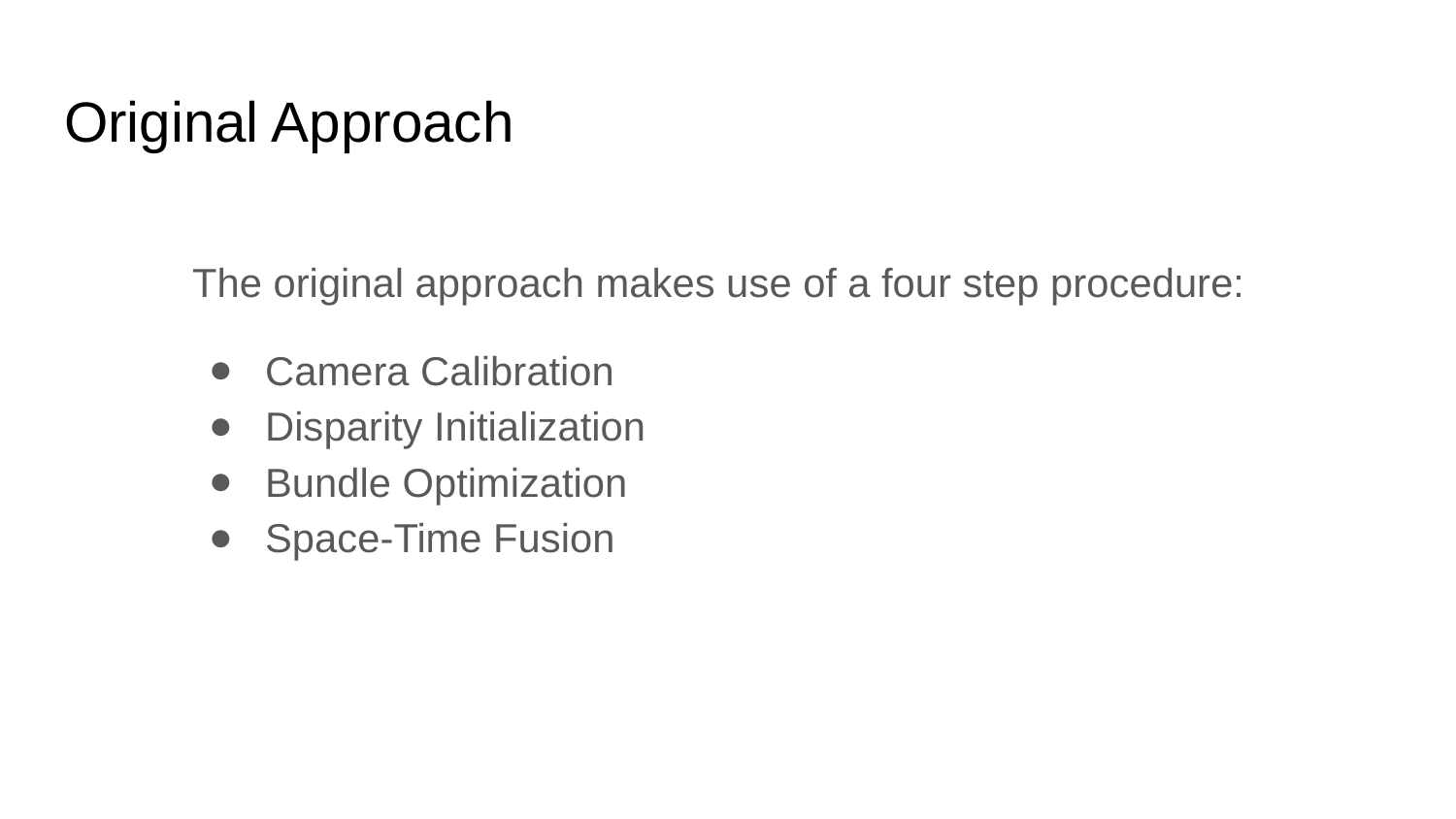

# Original Approach
The original approach makes use of a four step procedure:
Camera Calibration
Disparity Initialization
Bundle Optimization
Space-Time Fusion